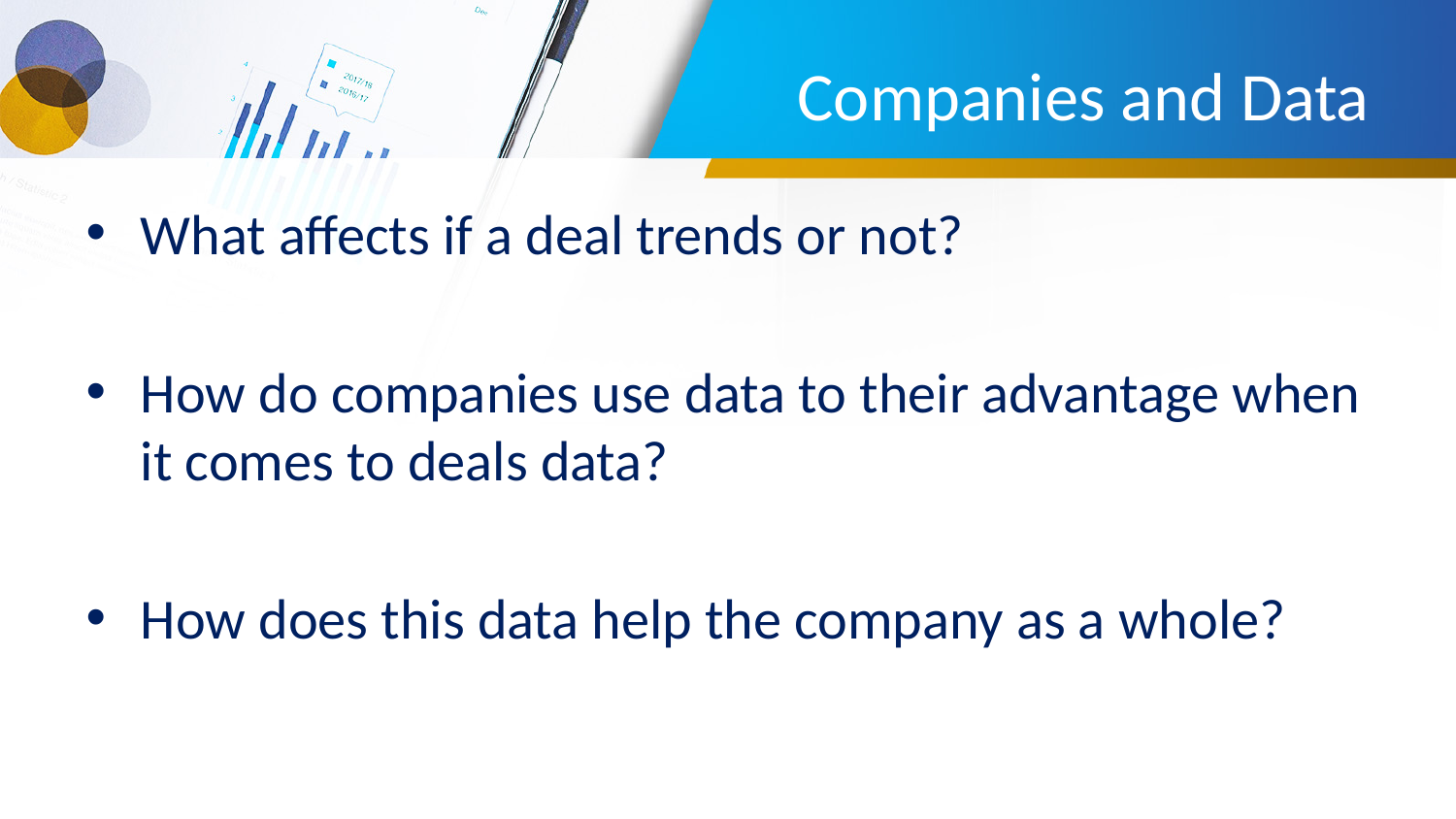

# Companies and Data
What affects if a deal trends or not?

How do companies use data to their advantage when it comes to deals data?

How does this data help the company as a whole?